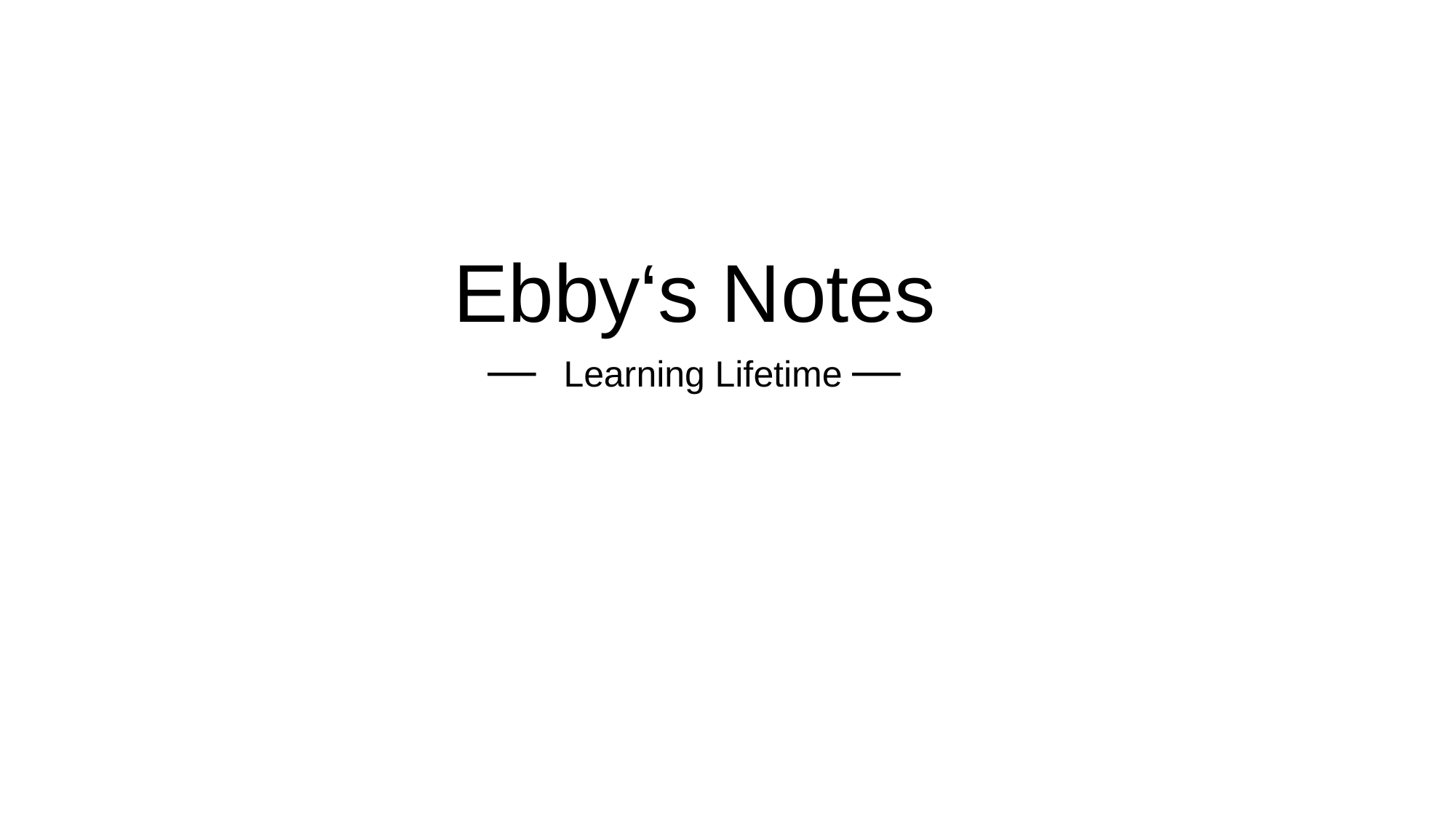

#

Ebby‘s Notes
—  Learning Lifetime —